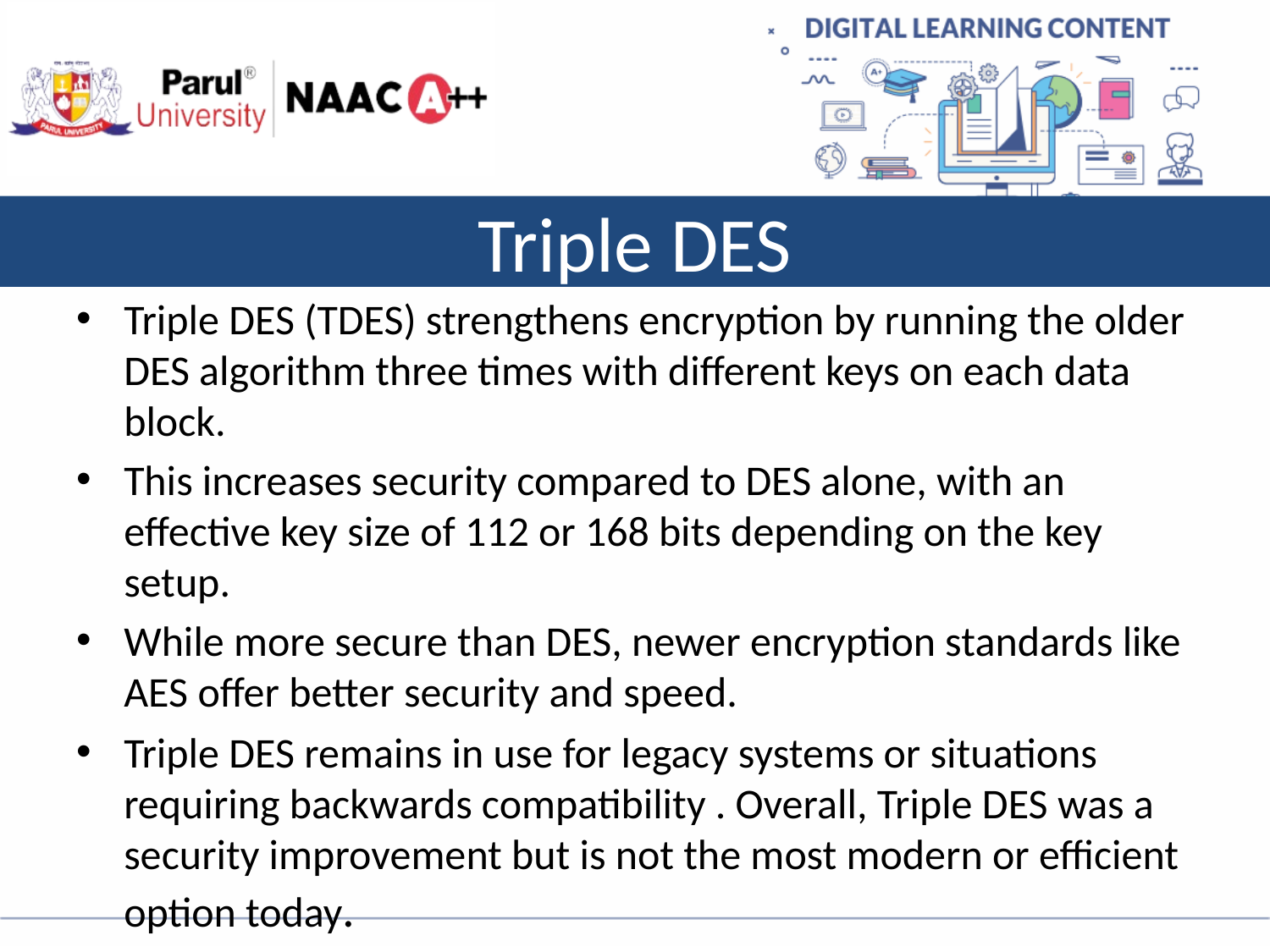

# Triple DES
Triple DES (TDES) strengthens encryption by running the older DES algorithm three times with different keys on each data block.
This increases security compared to DES alone, with an effective key size of 112 or 168 bits depending on the key setup.
While more secure than DES, newer encryption standards like AES offer better security and speed.
Triple DES remains in use for legacy systems or situations requiring backwards compatibility . Overall, Triple DES was a security improvement but is not the most modern or efficient option today.